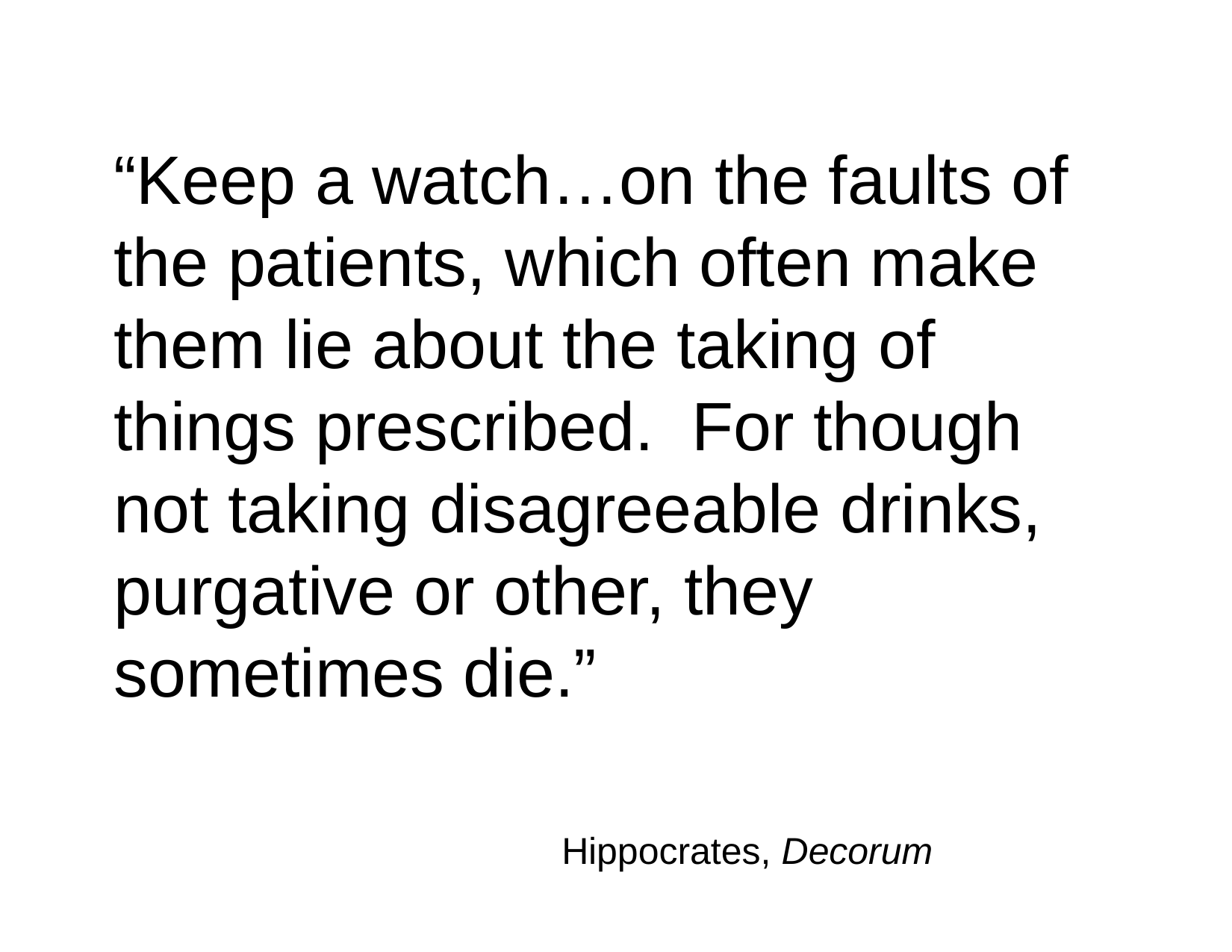

“Keep a watch…on the faults of the patients, which often make them lie about the taking of things prescribed.  For though not taking disagreeable drinks, purgative or other, they sometimes die.”

				Hippocrates, Decorum